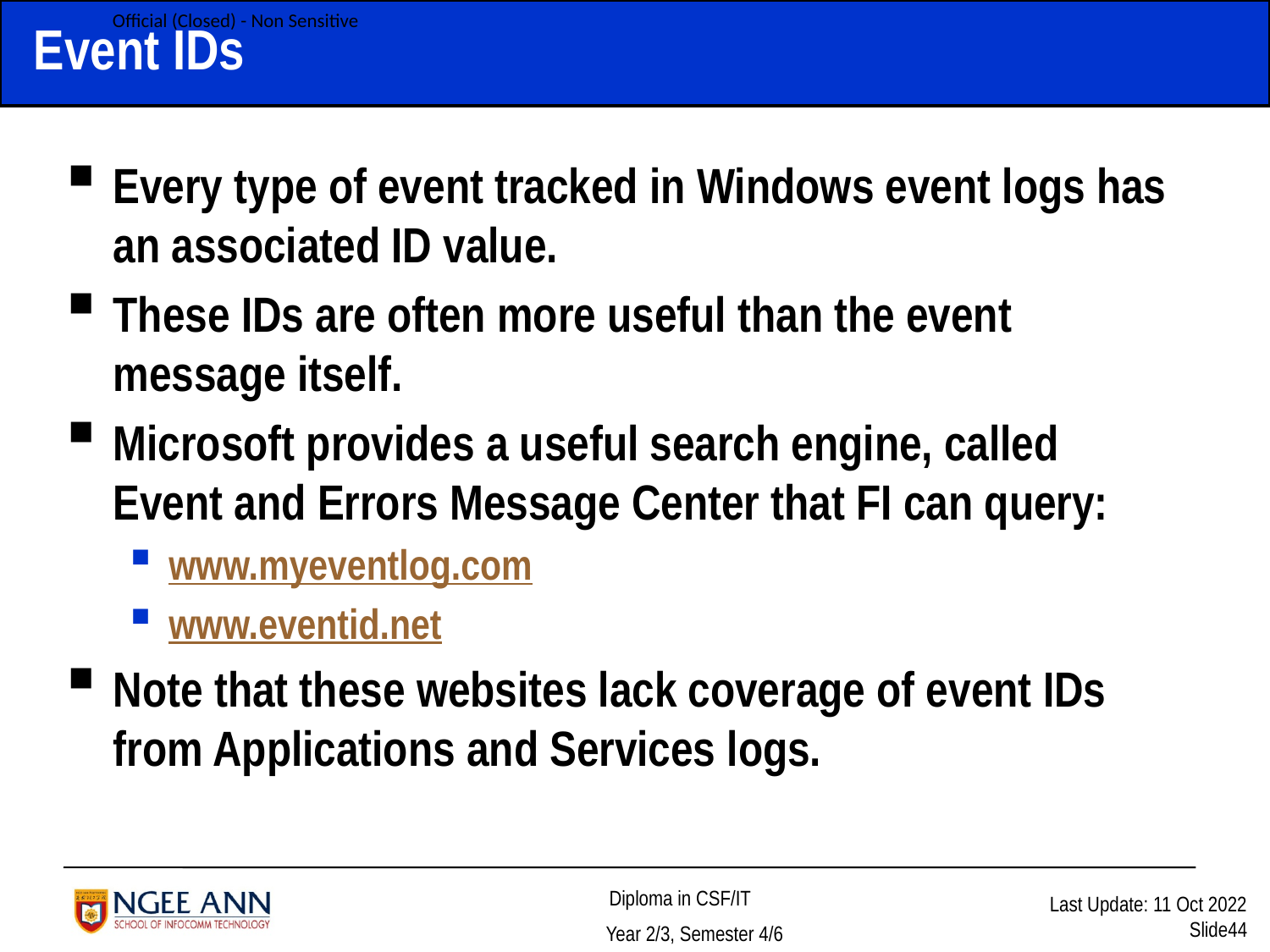

# Event IDs
Every type of event tracked in Windows event logs has an associated ID value.
These IDs are often more useful than the event message itself.
Microsoft provides a useful search engine, called Event and Errors Message Center that FI can query:
www.myeventlog.com
www.eventid.net
Note that these websites lack coverage of event IDs from Applications and Services logs.